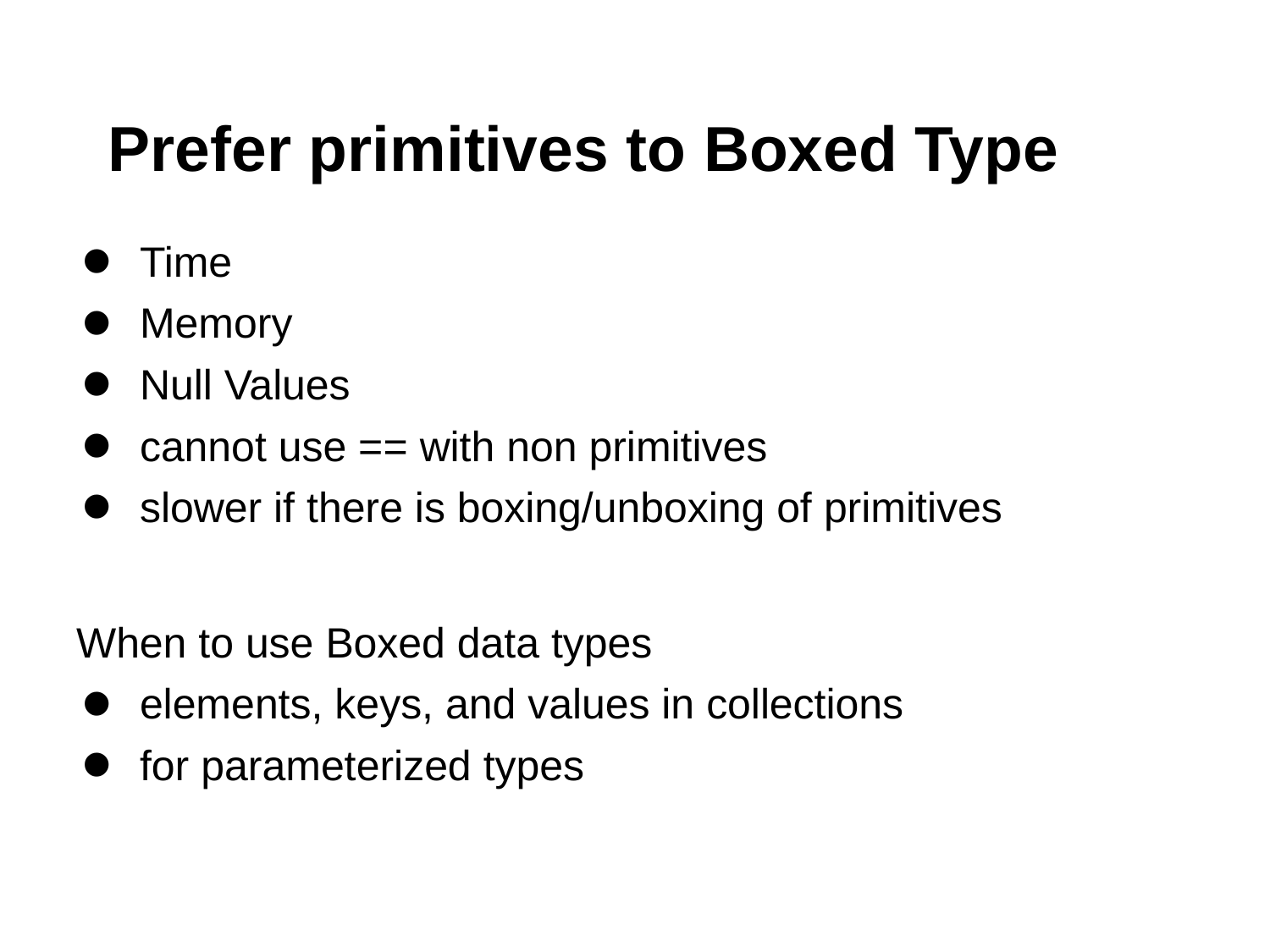

# Prefer primitives to Boxed Type
Time
Memory
Null Values
cannot use == with non primitives
slower if there is boxing/unboxing of primitives

When to use Boxed data types
elements, keys, and values in collections
for parameterized types